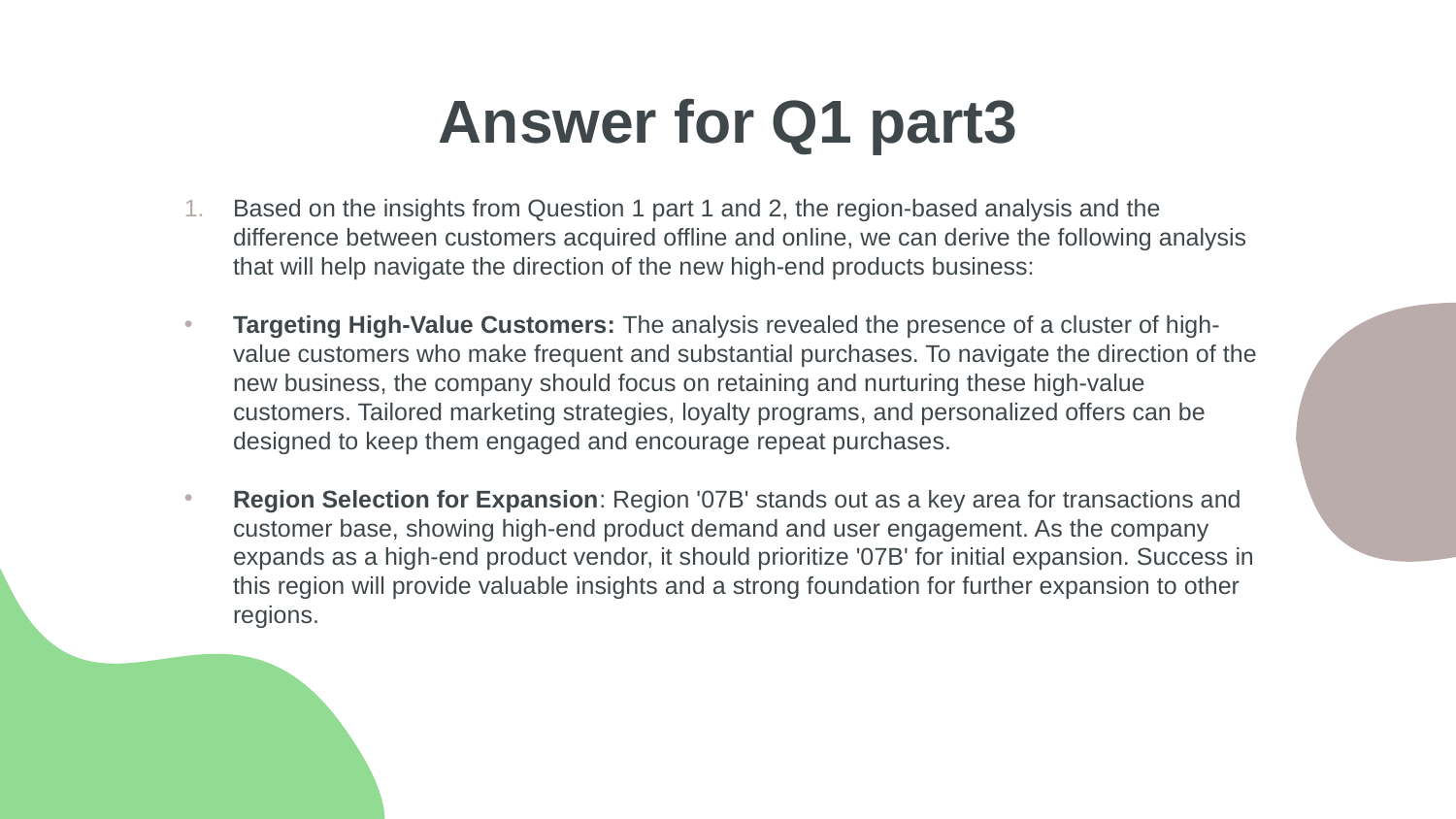

# Answer for Q1 part3
Based on the insights from Question 1 part 1 and 2, the region-based analysis and the difference between customers acquired offline and online, we can derive the following analysis that will help navigate the direction of the new high-end products business:

Targeting High-Value Customers: The analysis revealed the presence of a cluster of high-value customers who make frequent and substantial purchases. To navigate the direction of the new business, the company should focus on retaining and nurturing these high-value customers. Tailored marketing strategies, loyalty programs, and personalized offers can be designed to keep them engaged and encourage repeat purchases.

Region Selection for Expansion: Region '07B' stands out as a key area for transactions and customer base, showing high-end product demand and user engagement. As the company expands as a high-end product vendor, it should prioritize '07B' for initial expansion. Success in this region will provide valuable insights and a strong foundation for further expansion to other regions.